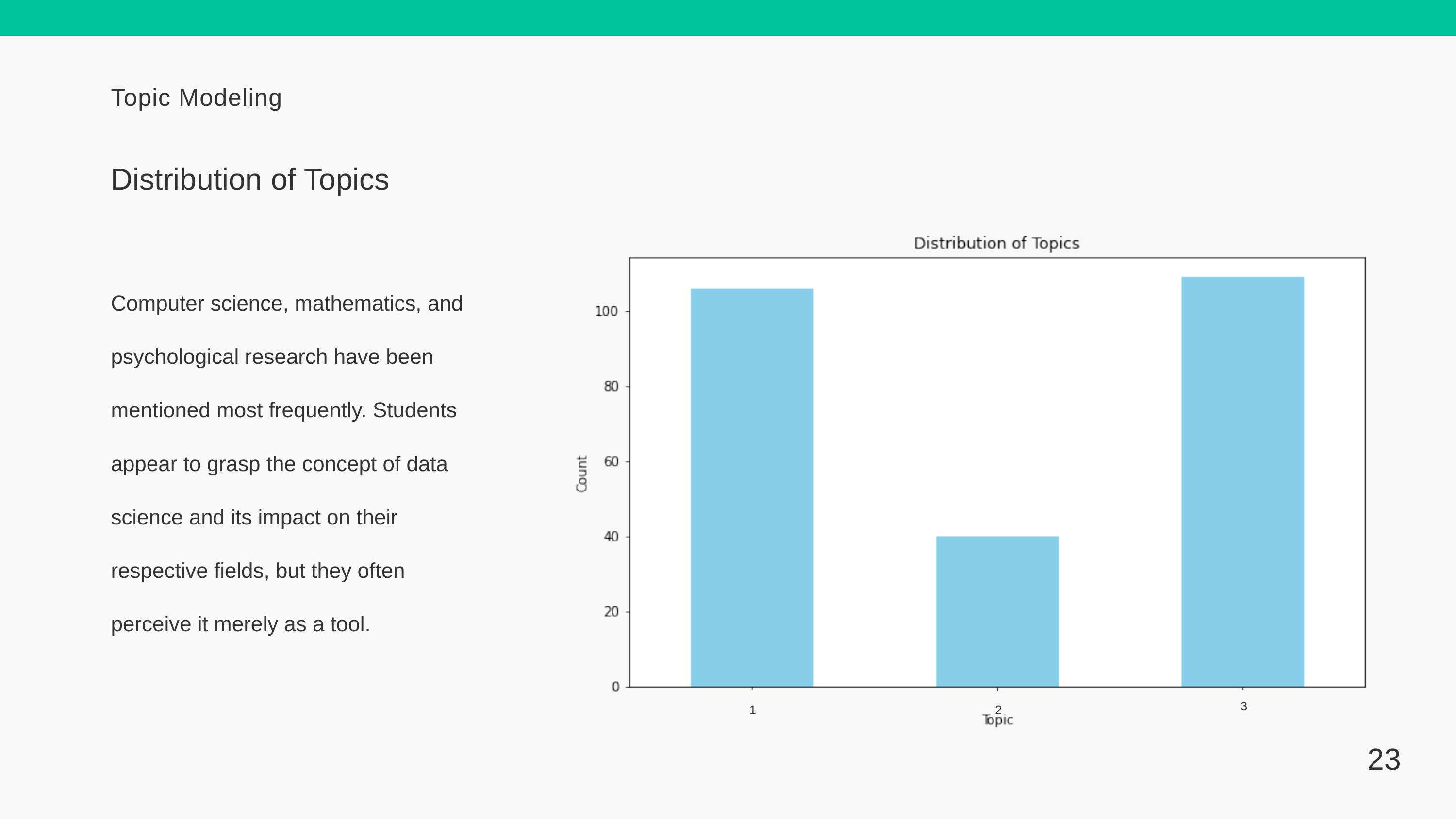

Topic Modeling
Distribution of Topics

Computer science, mathematics, and psychological research have been mentioned most frequently. Students appear to grasp the concept of data science and its impact on their respective fields, but they often perceive it merely as a tool.
3
1
2

23